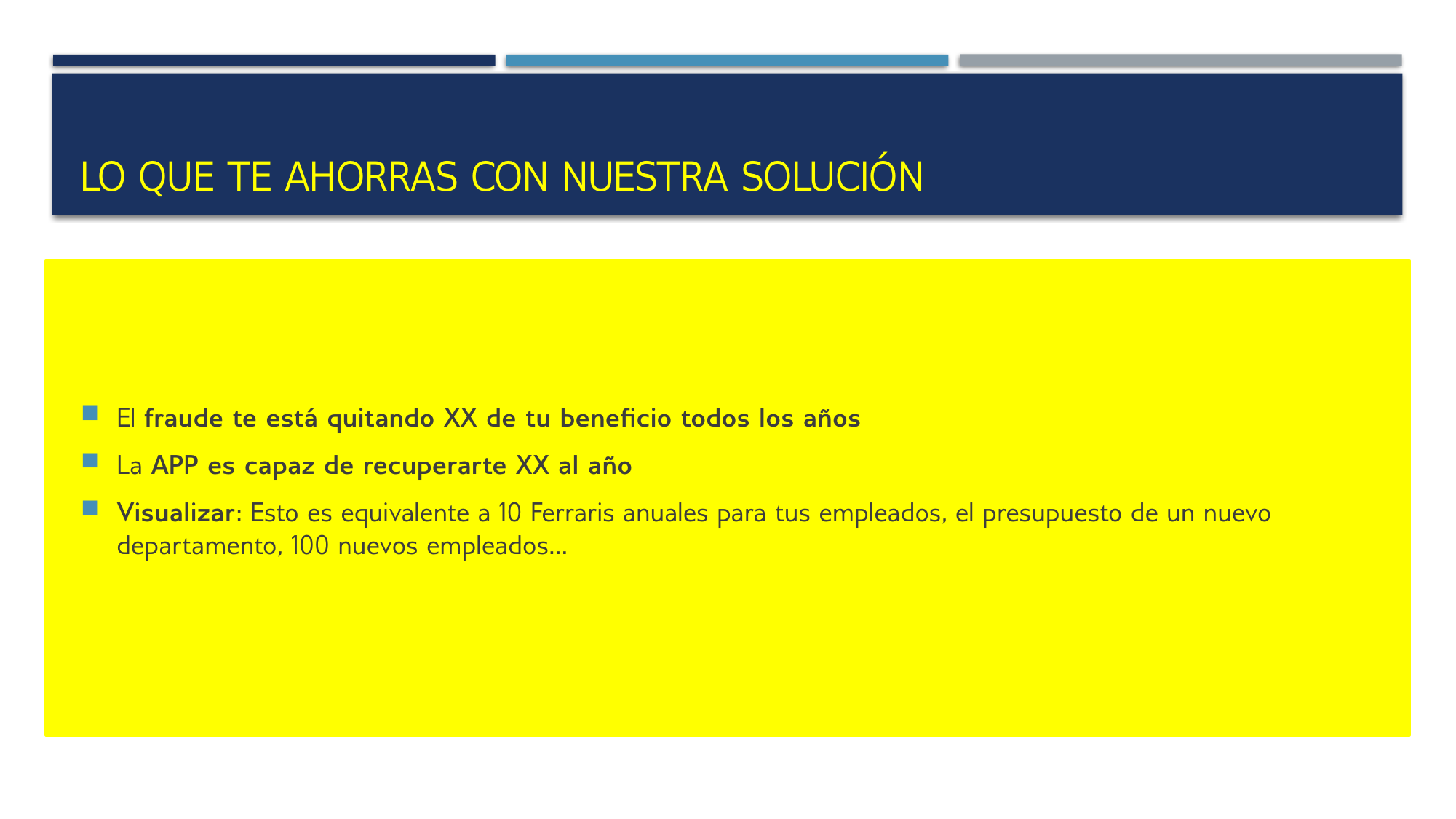

# LO QUE TE AHORRAS CON NUESTRA SOLUCIÓN

El fraude te está quitando XX de tu beneficio todos los años
La APP es capaz de recuperarte XX al año
Visualizar: Esto es equivalente a 10 Ferraris anuales para tus empleados, el presupuesto de un nuevo departamento, 100 nuevos empleados…